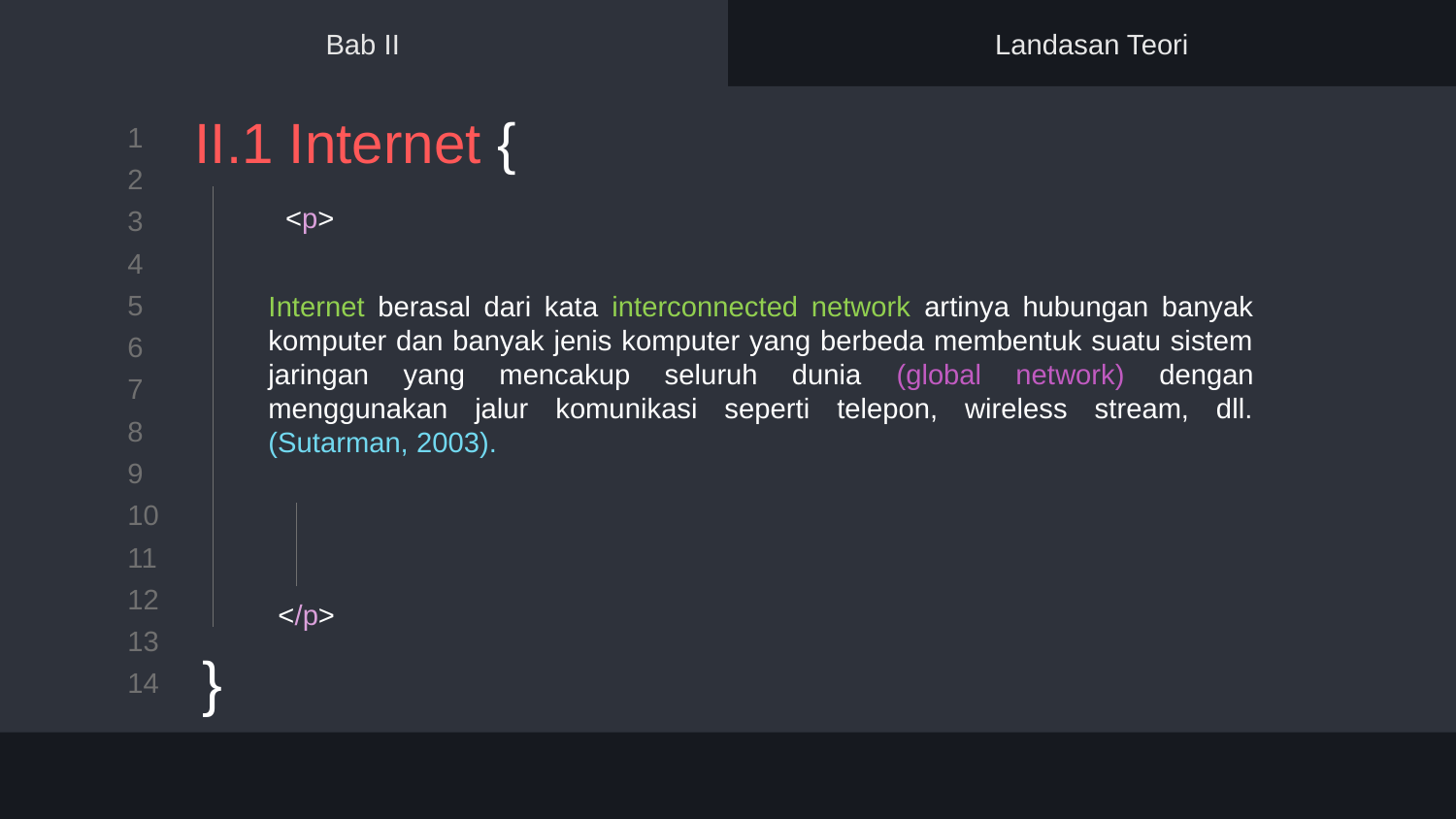

Bab II
Landasan Teori
# II.1 Internet {
<p>
}
Internet berasal dari kata interconnected network artinya hubungan banyak komputer dan banyak jenis komputer yang berbeda membentuk suatu sistem jaringan yang mencakup seluruh dunia (global network) dengan menggunakan jalur komunikasi seperti telepon, wireless stream, dll. (Sutarman, 2003).
</p>